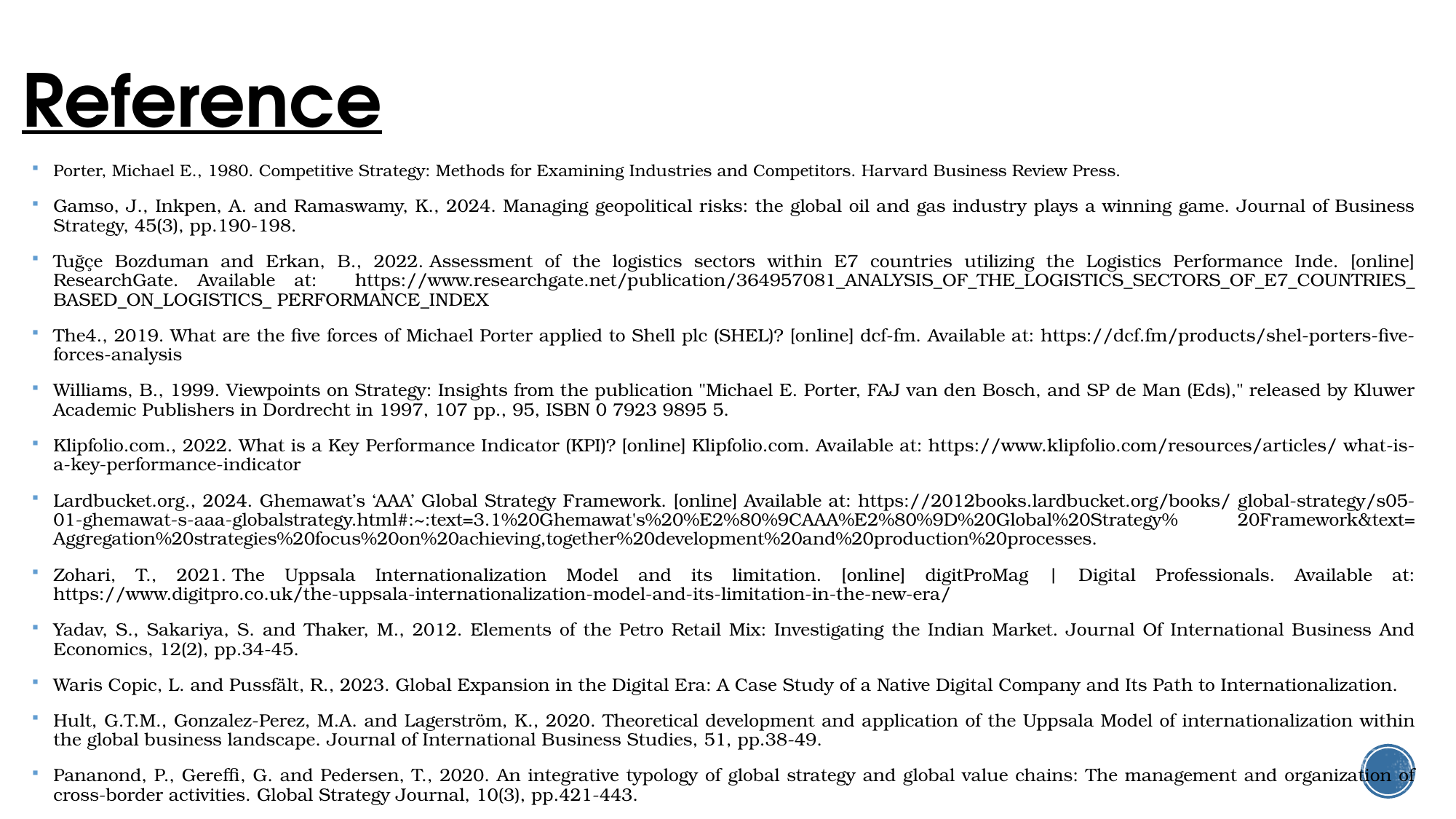

# Reference
‌Porter, Michael E., 1980. Competitive Strategy: Methods for Examining Industries and Competitors. Harvard Business Review Press.
Gamso, J., Inkpen, A. and Ramaswamy, K., 2024. Managing geopolitical risks: the global oil and gas industry plays a winning game. Journal of Business Strategy, 45(3), pp.190-198.
Tuğçe Bozduman and Erkan, B., 2022. Assessment of the logistics sectors within E7 countries utilizing the Logistics Performance Inde. [online] ResearchGate. Available at:  https://www.researchgate.net/publication/364957081_ANALYSIS_OF_THE_LOGISTICS_SECTORS_OF_E7_COUNTRIES_ BASED_ON_LOGISTICS_ PERFORMANCE_INDEX
‌The4., 2019. What are the five forces of Michael Porter applied to Shell plc (SHEL)? [online] dcf-fm. Available at: https://dcf.fm/products/shel-porters-five-forces-analysis
Williams, B., 1999. Viewpoints on Strategy: Insights from the publication "Michael E. Porter, FAJ van den Bosch, and SP de Man (Eds)," released by Kluwer Academic Publishers in Dordrecht in 1997, 107 pp., 95, ISBN 0 7923 9895 5.
‌Klipfolio.com., 2022. What is a Key Performance Indicator (KPI)? [online] Klipfolio.com. Available at: https://www.klipfolio.com/resources/articles/ what-is-a-key-performance-indicator
‌Lardbucket.org., 2024. Ghemawat’s ‘AAA’ Global Strategy Framework. [online] Available at: https://2012books.lardbucket.org/books/ global-strategy/s05-01-ghemawat-s-aaa-globalstrategy.html#:~:text=3.1%20Ghemawat's%20%E2%80%9CAAA%E2%80%9D%20Global%20Strategy% 20Framework&text= Aggregation%20strategies%20focus%20on%20achieving,together%20development%20and%20production%20processes.
Zohari, T., 2021. The Uppsala Internationalization Model and its limitation. [online] digitProMag | Digital Professionals. Available at: https://www.digitpro.co.uk/the-uppsala-internationalization-model-and-its-limitation-in-the-new-era/
Yadav, S., Sakariya, S. and Thaker, M., 2012. Elements of the Petro Retail Mix: Investigating the Indian Market. Journal Of International Business And Economics, 12(2), pp.34-45.
Waris Copic, L. and Pussfält, R., 2023. Global Expansion in the Digital Era: A Case Study of a Native Digital Company and Its Path to Internationalization.
Hult, G.T.M., Gonzalez-Perez, M.A. and Lagerström, K., 2020. Theoretical development and application of the Uppsala Model of internationalization within the global business landscape. Journal of International Business Studies, 51, pp.38-49.
Pananond, P., Gereffi, G. and Pedersen, T., 2020. An integrative typology of global strategy and global value chains: The management and organization of cross‐border activities. Global Strategy Journal, 10(3), pp.421-443.